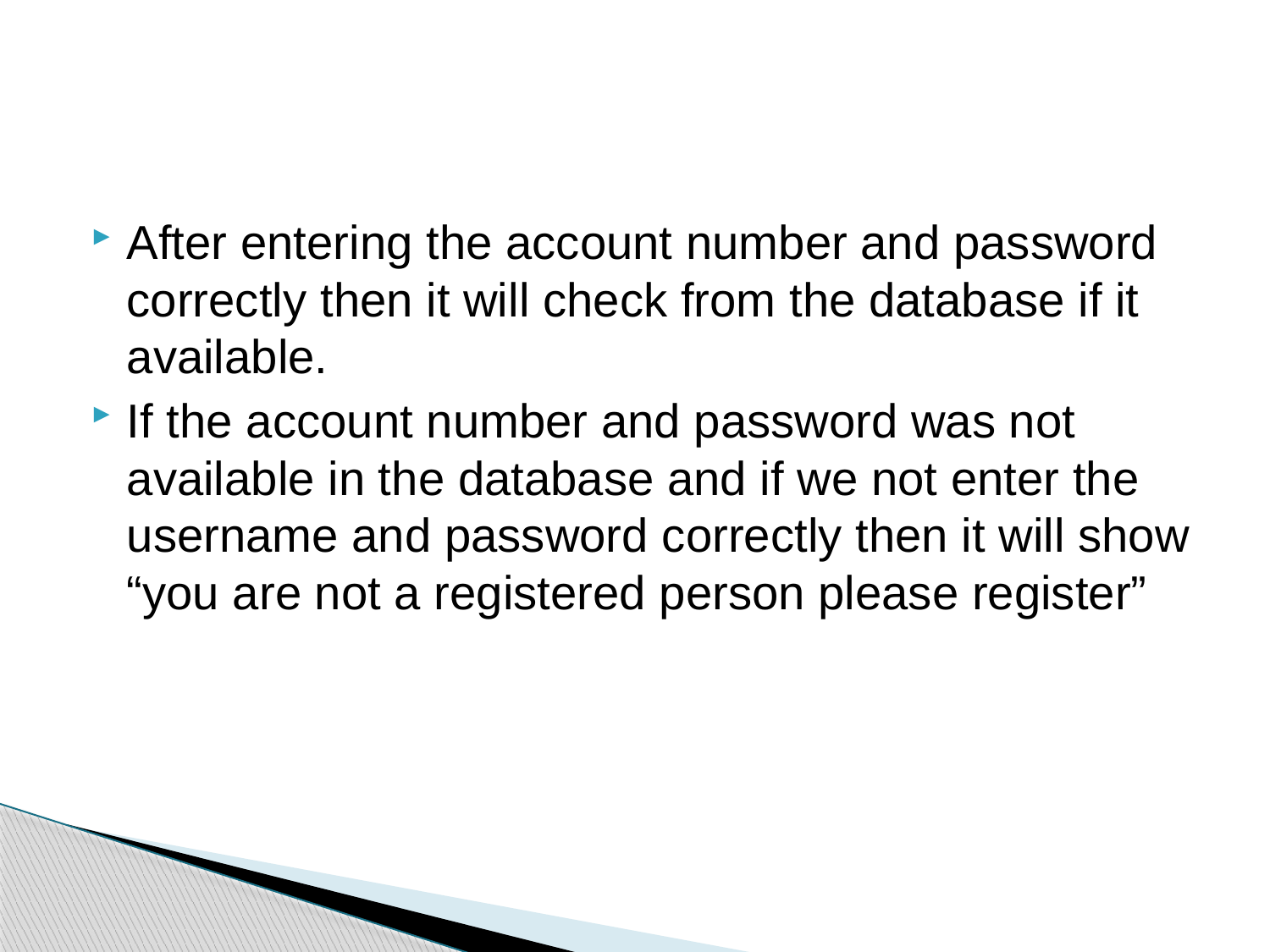

#
After entering the account number and password correctly then it will check from the database if it available.
If the account number and password was not available in the database and if we not enter the username and password correctly then it will show “you are not a registered person please register”